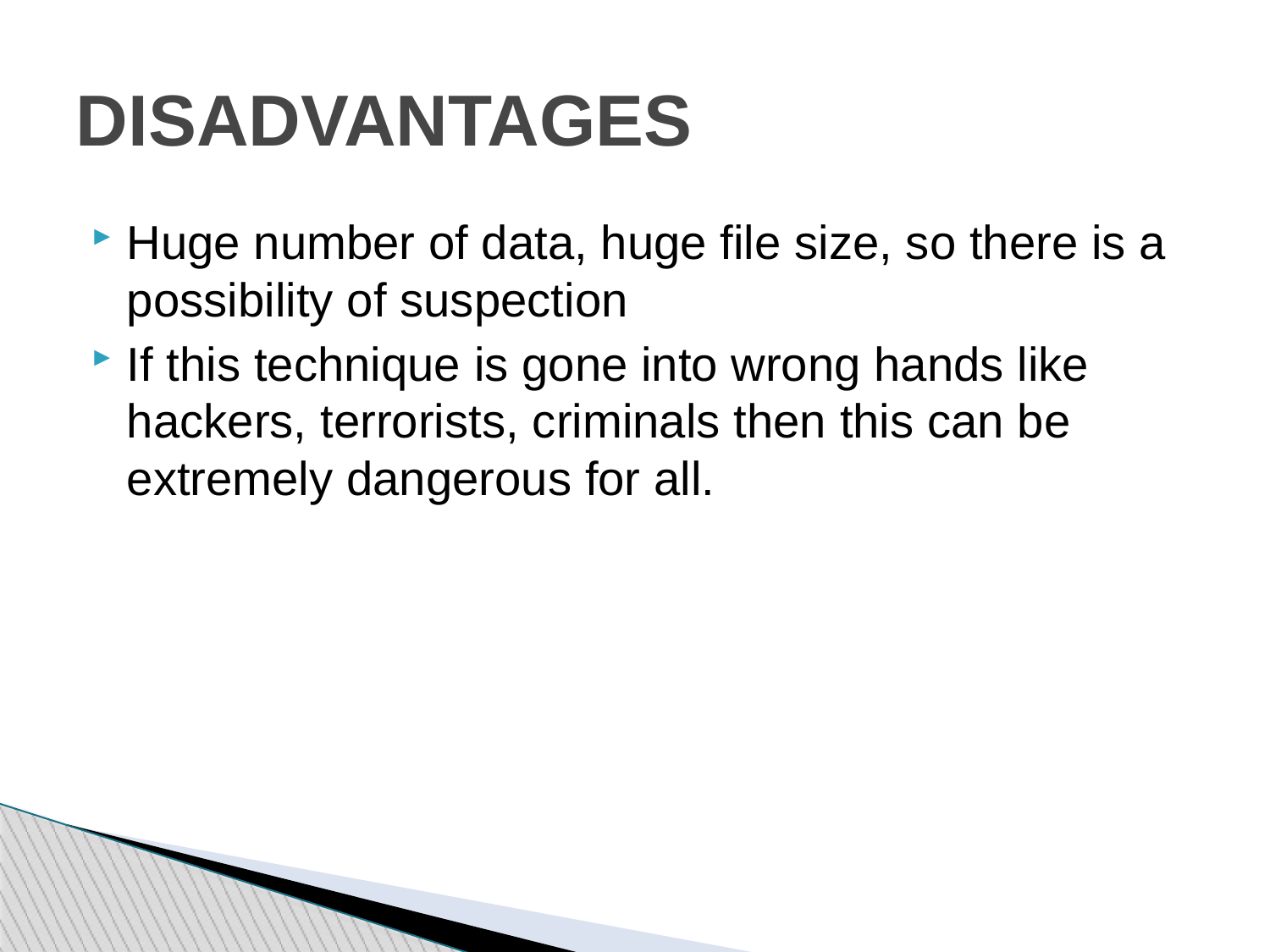

DISADVANTAGES
Huge number of data, huge file size, so there is a possibility of suspection
If this technique is gone into wrong hands like hackers, terrorists, criminals then this can be extremely dangerous for all.